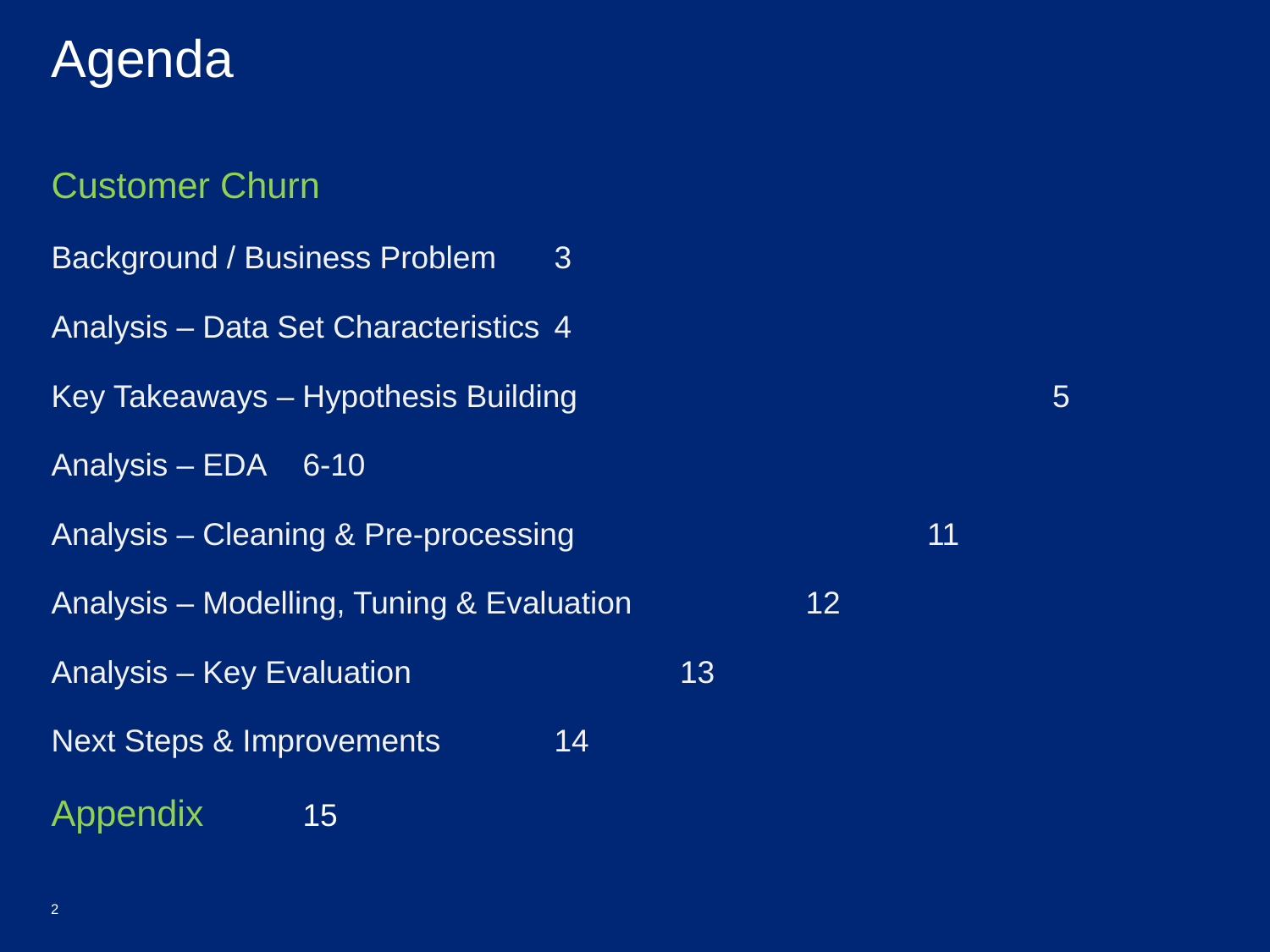

Agenda
Customer Churn
Background / Business Problem					3
Analysis – Data Set Characteristics					4
Key Takeaways – Hypothesis Building	                                           5
Analysis – EDA 							6-10
Analysis – Cleaning & Pre-processing			              11
Analysis – Modelling, Tuning & Evaluation				12
Analysis – Key Evaluation				                             13
Next Steps & Improvements					14
Appendix							15